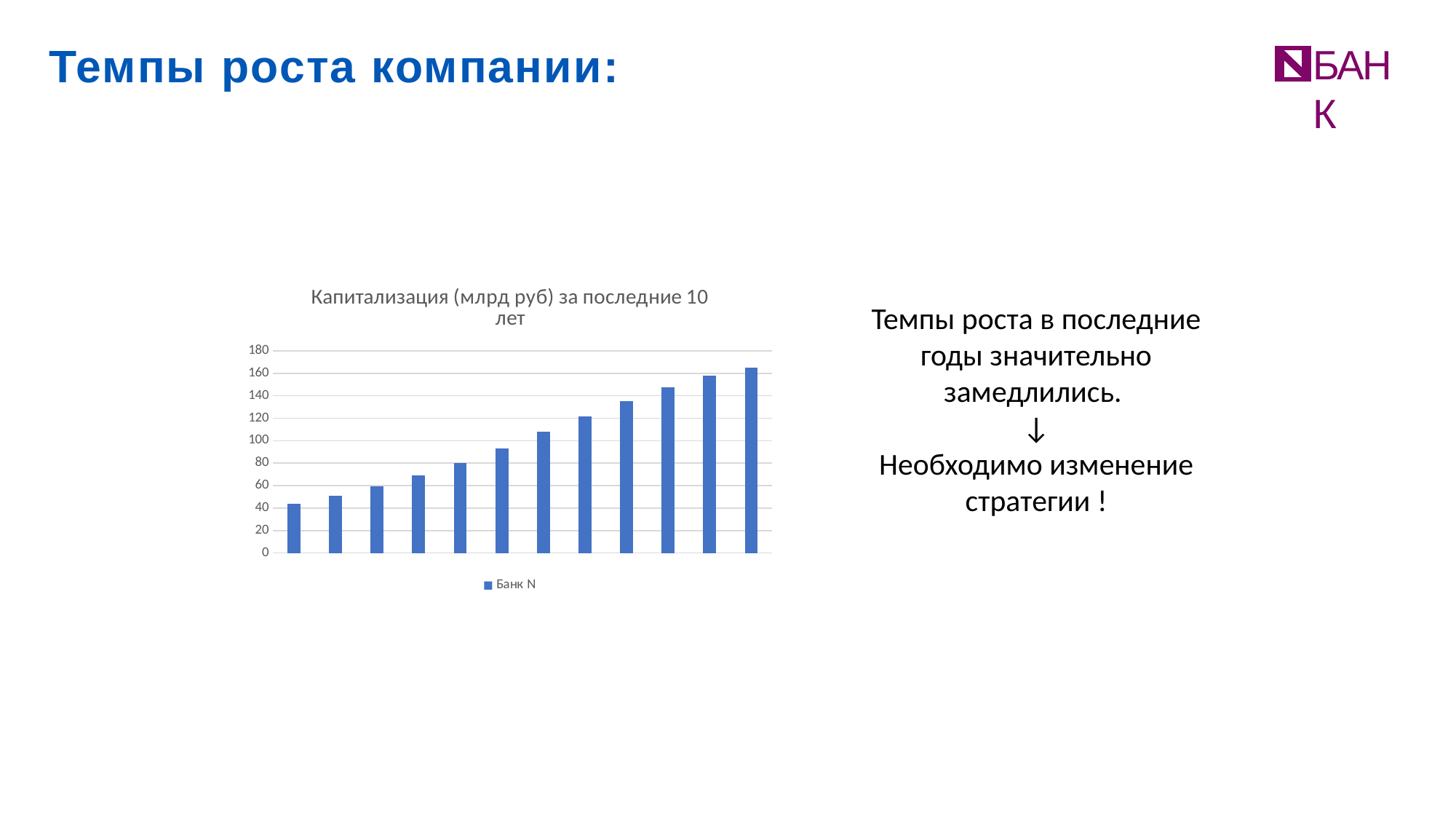

Темпы роста компании:
БАНК

### Chart: Капитализация (млрд руб) за последние 10 лет

| Category |  |
|---|---|
Темпы роста в последние годы значительно замедлились.
↓
Необходимо изменение стратегии !